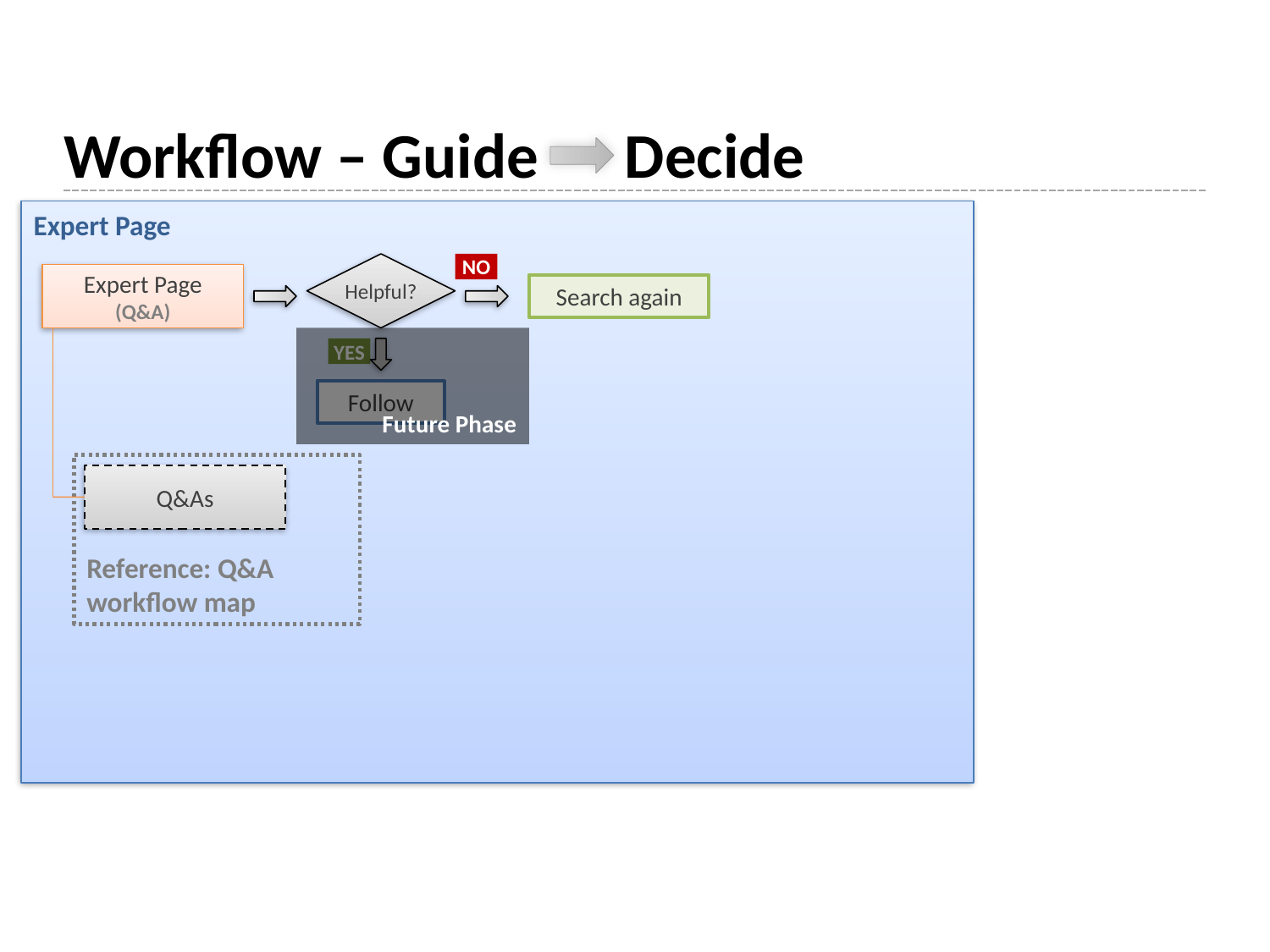

# Workflow – Guide      Decide

Expert Page
Helpful?
NO
Expert Page
(Q&A)

Search again
Future Phase
YES

Follow
Reference: Q&A workflow map
Q&As